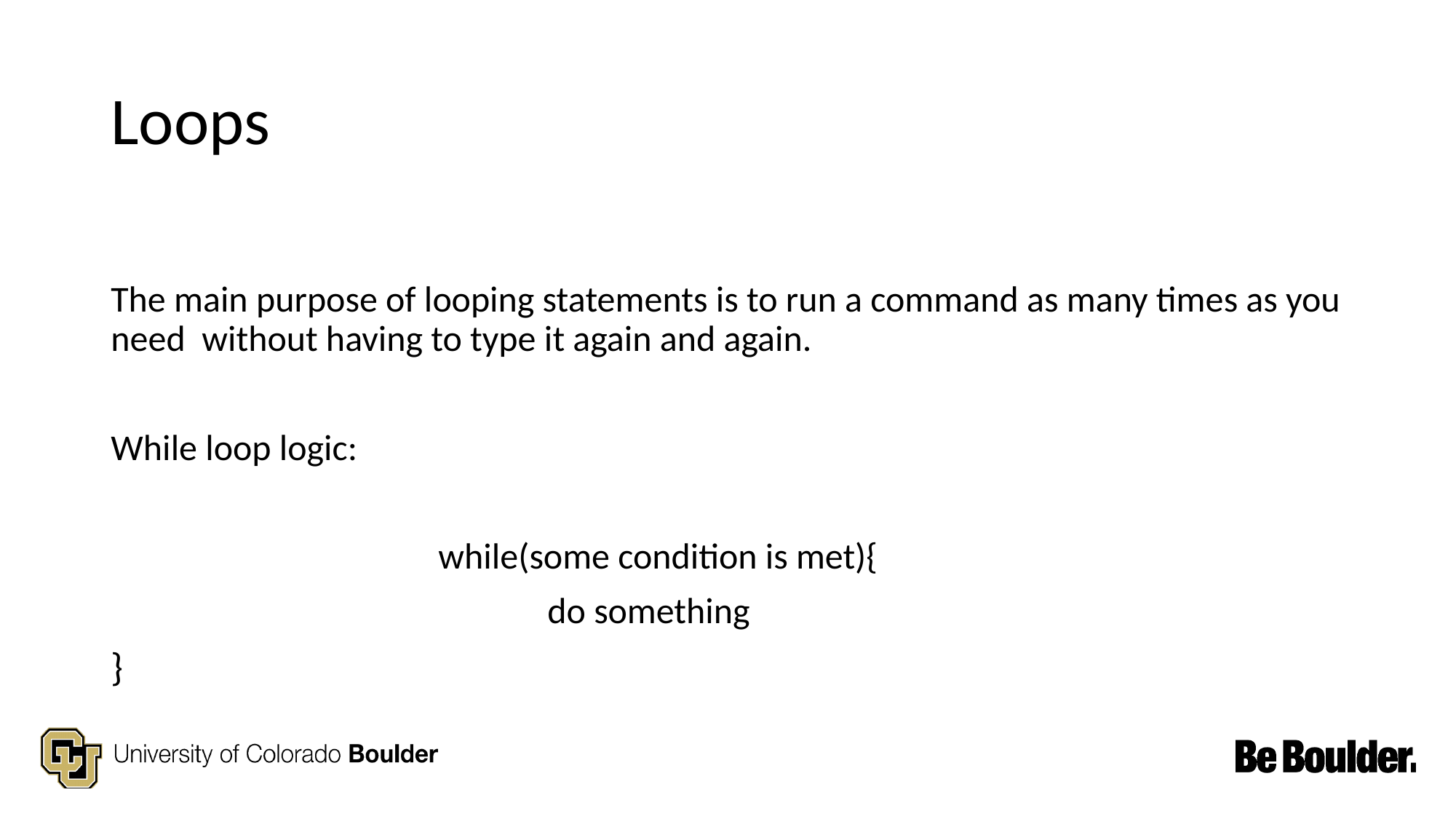

# Loops

The main purpose of looping statements is to run a command as many times as you need  without having to type it again and again.

While loop logic:

			while(some condition is met){
				do something
}